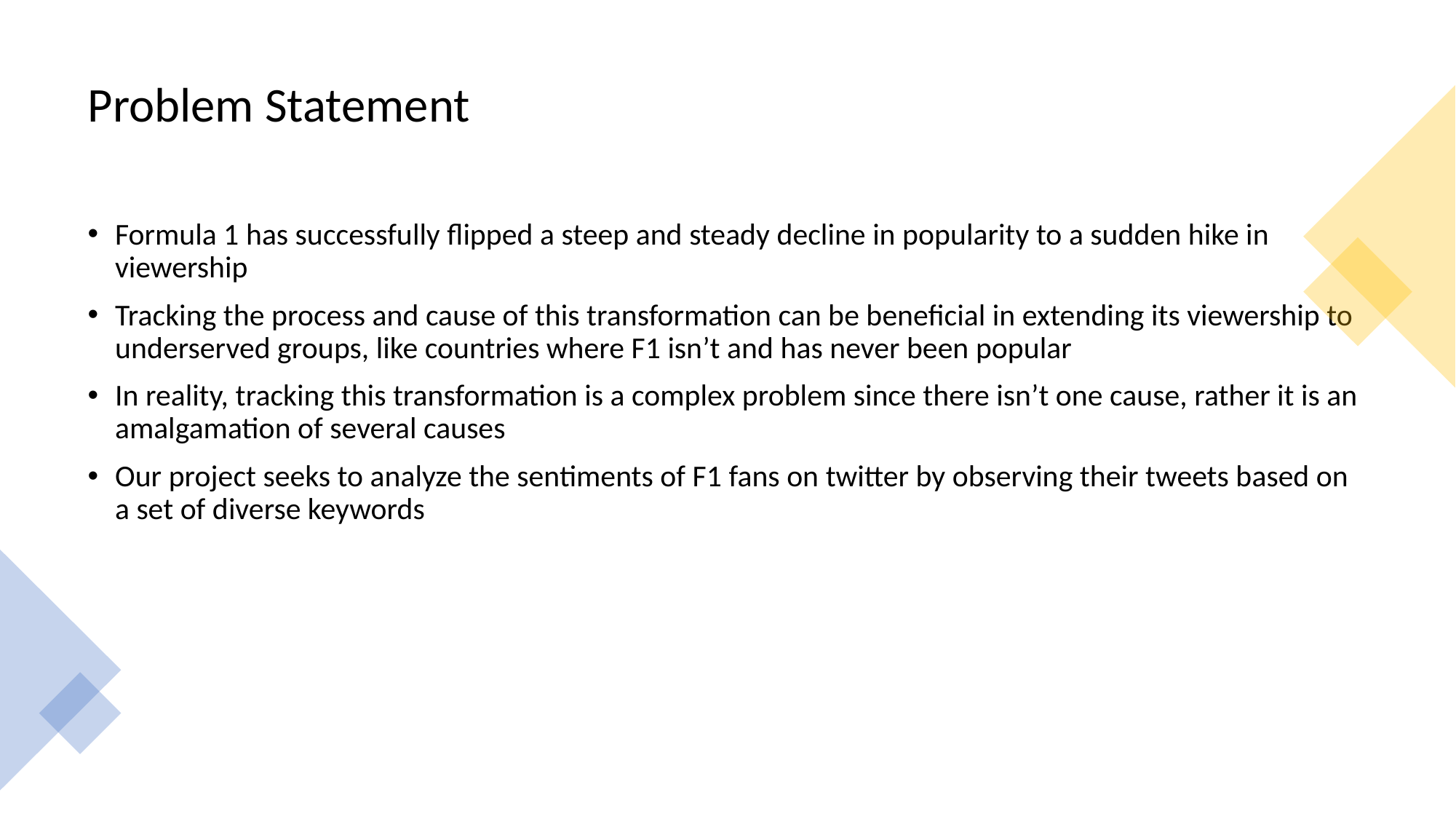

# Problem Statement

Formula 1 has successfully flipped a steep and steady decline in popularity to a sudden hike in viewership
Tracking the process and cause of this transformation can be beneficial in extending its viewership to underserved groups, like countries where F1 isn’t and has never been popular
In reality, tracking this transformation is a complex problem since there isn’t one cause, rather it is an amalgamation of several causes
Our project seeks to analyze the sentiments of F1 fans on twitter by observing their tweets based on a set of diverse keywords